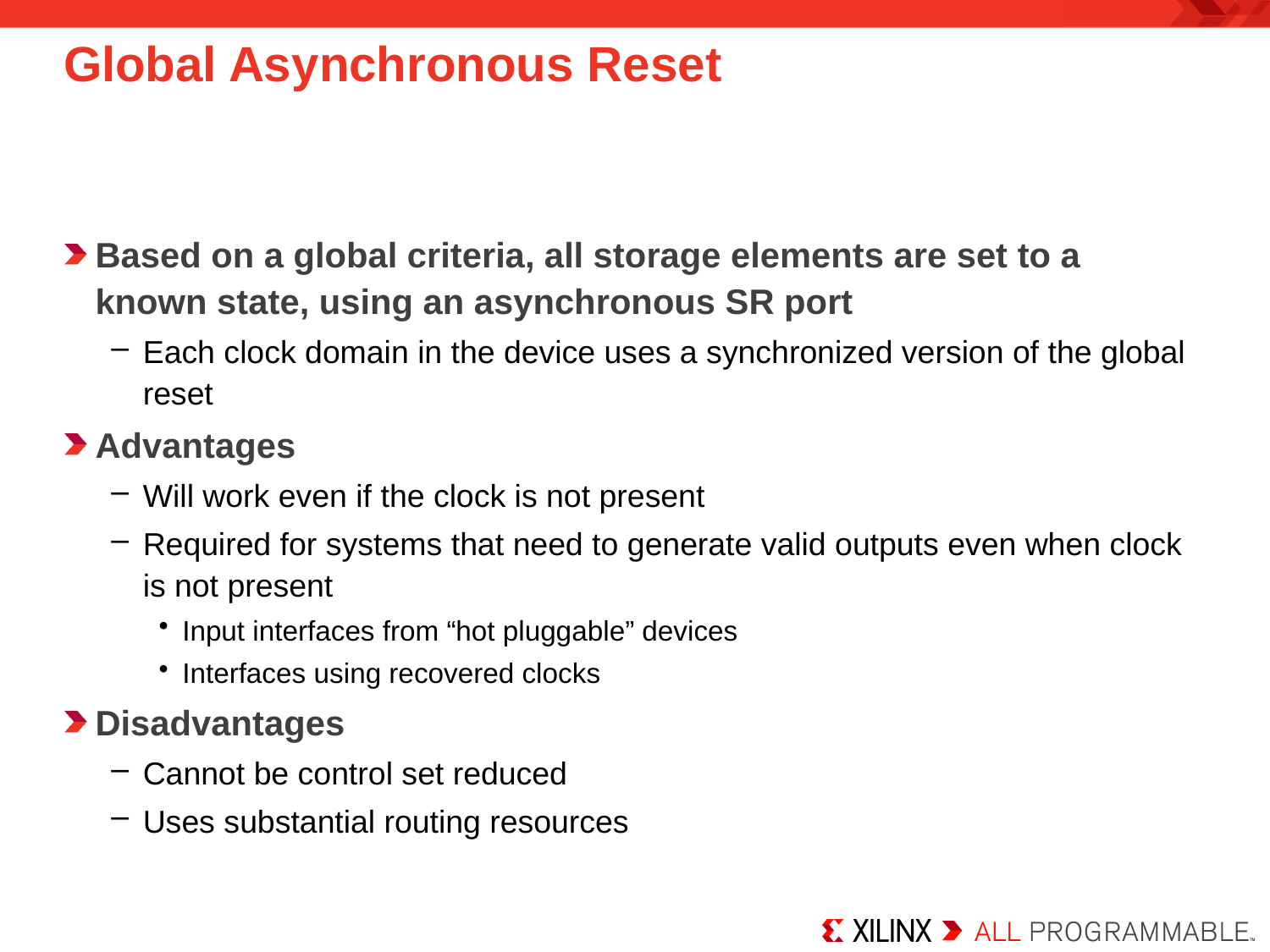

# Global Asynchronous Reset
Based on a global criteria, all storage elements are set to a known state, using an asynchronous SR port
Each clock domain in the device uses a synchronized version of the global reset
Advantages
Will work even if the clock is not present
Required for systems that need to generate valid outputs even when clock is not present
Input interfaces from “hot pluggable” devices
Interfaces using recovered clocks
Disadvantages
Cannot be control set reduced
Uses substantial routing resources